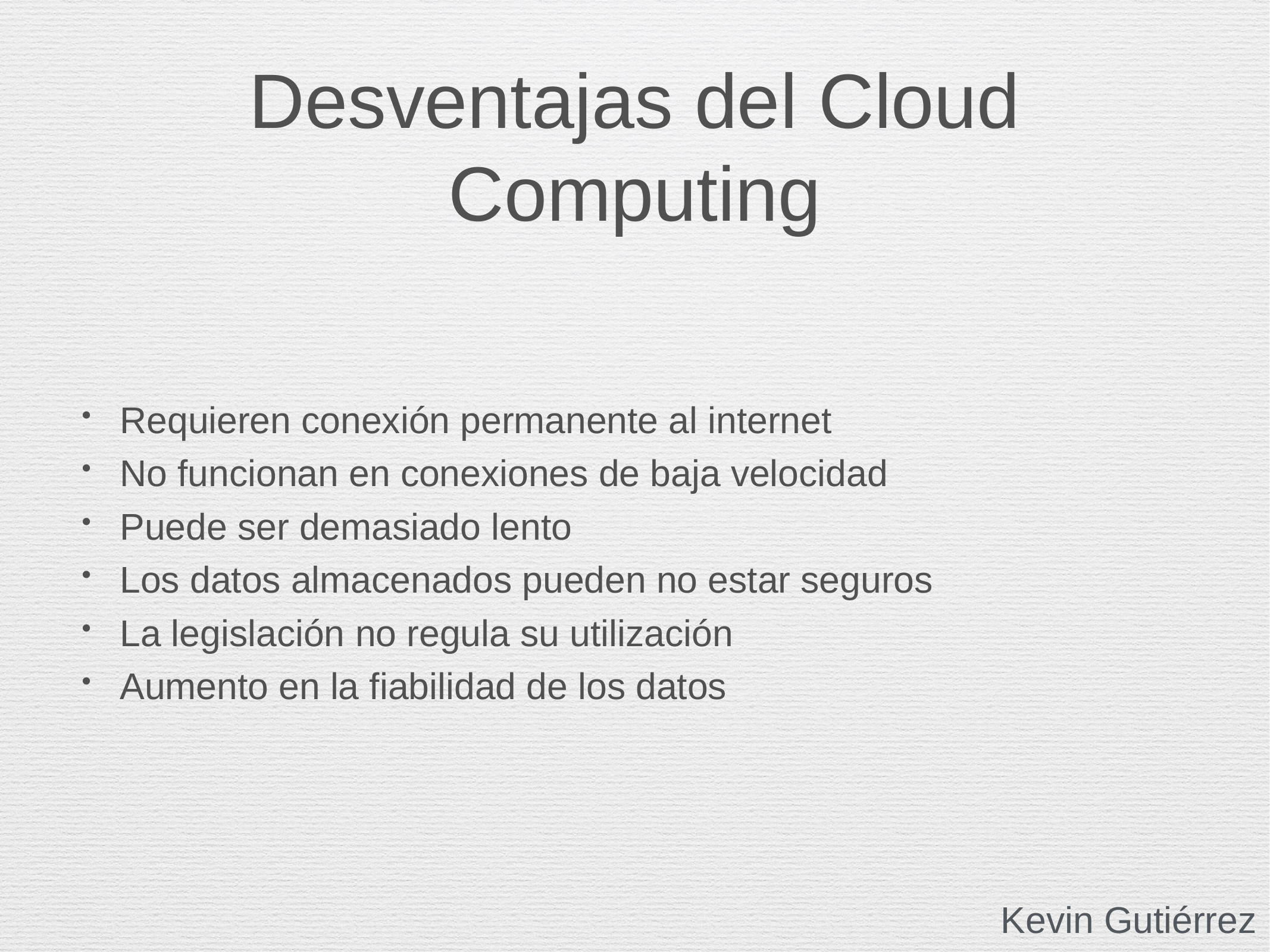

# Desventajas del Cloud Computing
Requieren conexión permanente al internet
No funcionan en conexiones de baja velocidad
Puede ser demasiado lento
Los datos almacenados pueden no estar seguros
La legislación no regula su utilización
Aumento en la fiabilidad de los datos
Kevin Gutiérrez